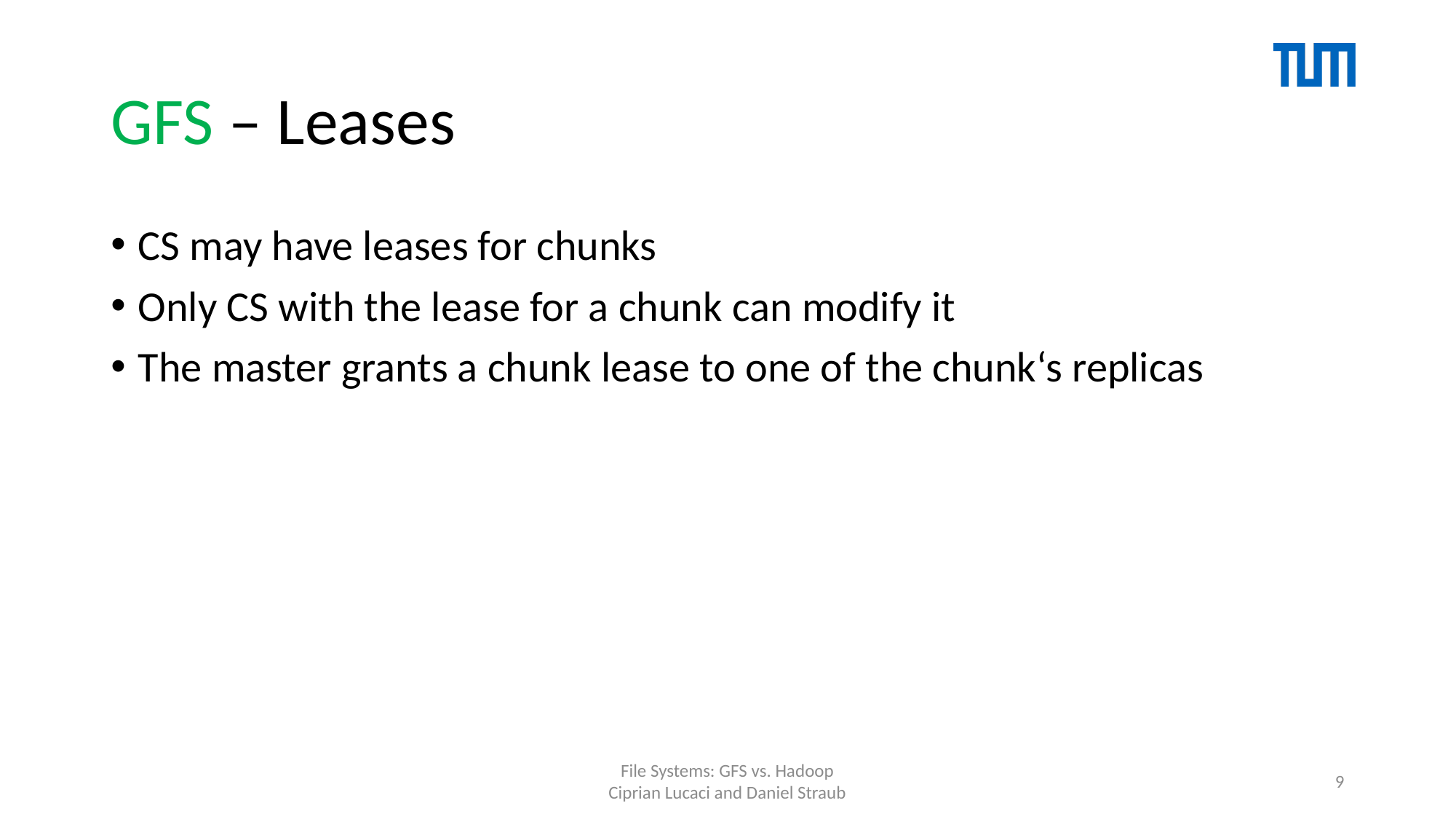

# GFS – Leases
CS may have leases for chunks
Only CS with the lease for a chunk can modify it
The master grants a chunk lease to one of the chunk‘s replicas
File Systems: GFS vs. Hadoop
Ciprian Lucaci and Daniel Straub
9